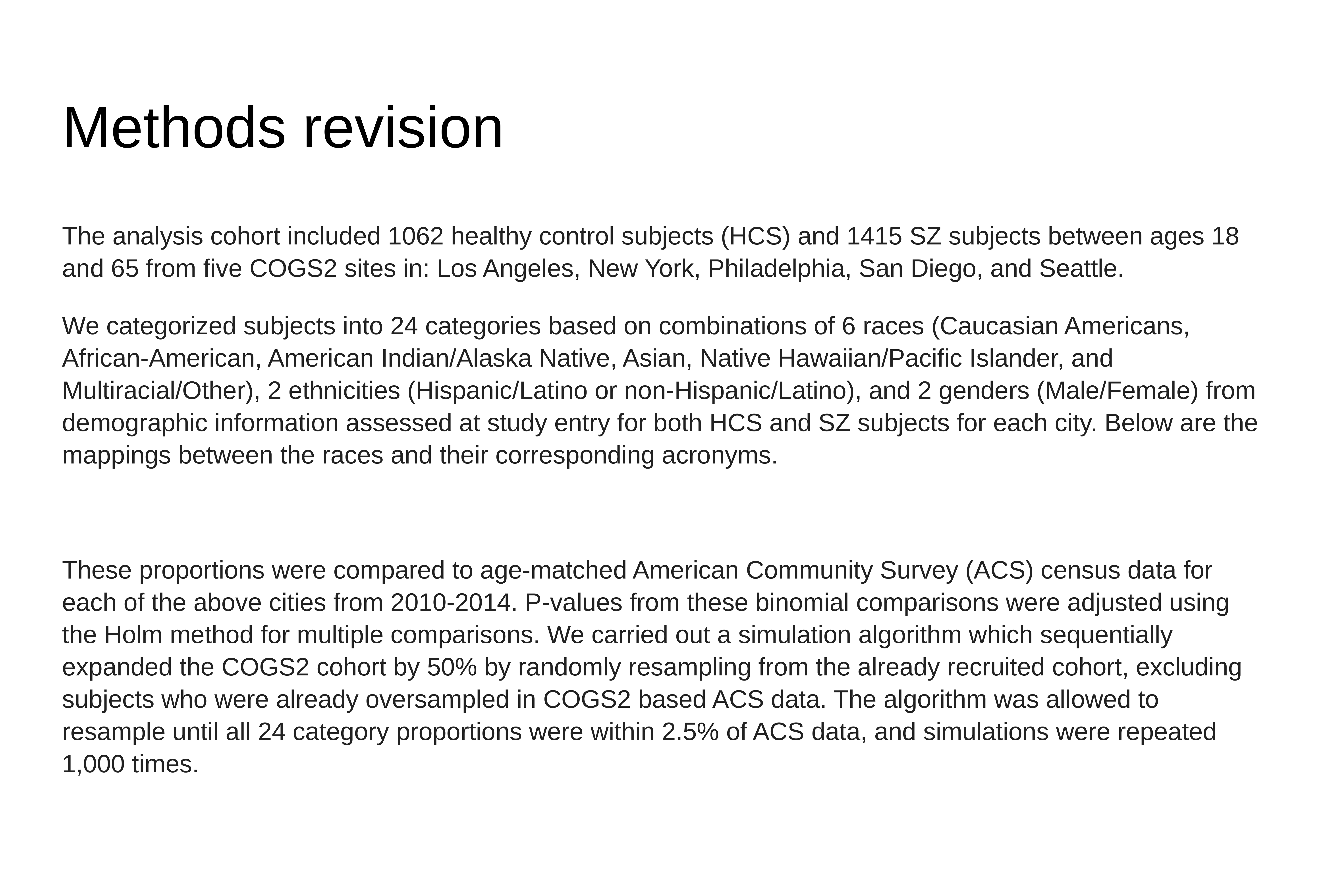

# Methods revision
The analysis cohort included 1062 healthy control subjects (HCS) and 1415 SZ subjects between ages 18 and 65 from five COGS2 sites in: Los Angeles, New York, Philadelphia, San Diego, and Seattle.
We categorized subjects into 24 categories based on combinations of 6 races (Caucasian Americans, African-American, American Indian/Alaska Native, Asian, Native Hawaiian/Pacific Islander, and Multiracial/Other), 2 ethnicities (Hispanic/Latino or non-Hispanic/Latino), and 2 genders (Male/Female) from demographic information assessed at study entry for both HCS and SZ subjects for each city. Below are the mappings between the races and their corresponding acronyms.

These proportions were compared to age-matched American Community Survey (ACS) census data for each of the above cities from 2010-2014. P-values from these binomial comparisons were adjusted using the Holm method for multiple comparisons. We carried out a simulation algorithm which sequentially expanded the COGS2 cohort by 50% by randomly resampling from the already recruited cohort, excluding subjects who were already oversampled in COGS2 based ACS data. The algorithm was allowed to resample until all 24 category proportions were within 2.5% of ACS data, and simulations were repeated 1,000 times.